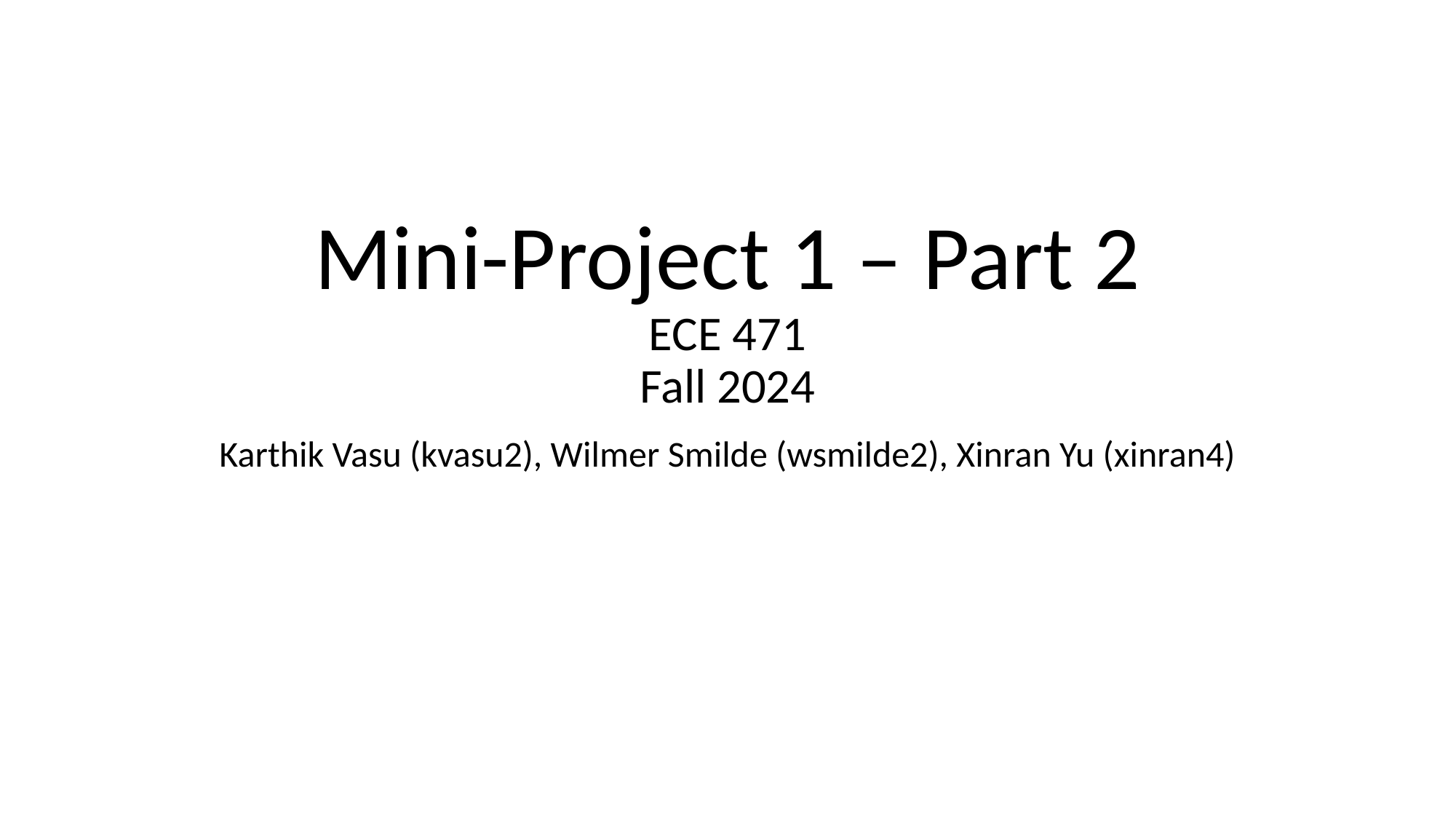

# Mini-Project 1 – Part 2 ECE 471 Fall 2024
Karthik Vasu (kvasu2), Wilmer Smilde (wsmilde2), Xinran Yu (xinran4)